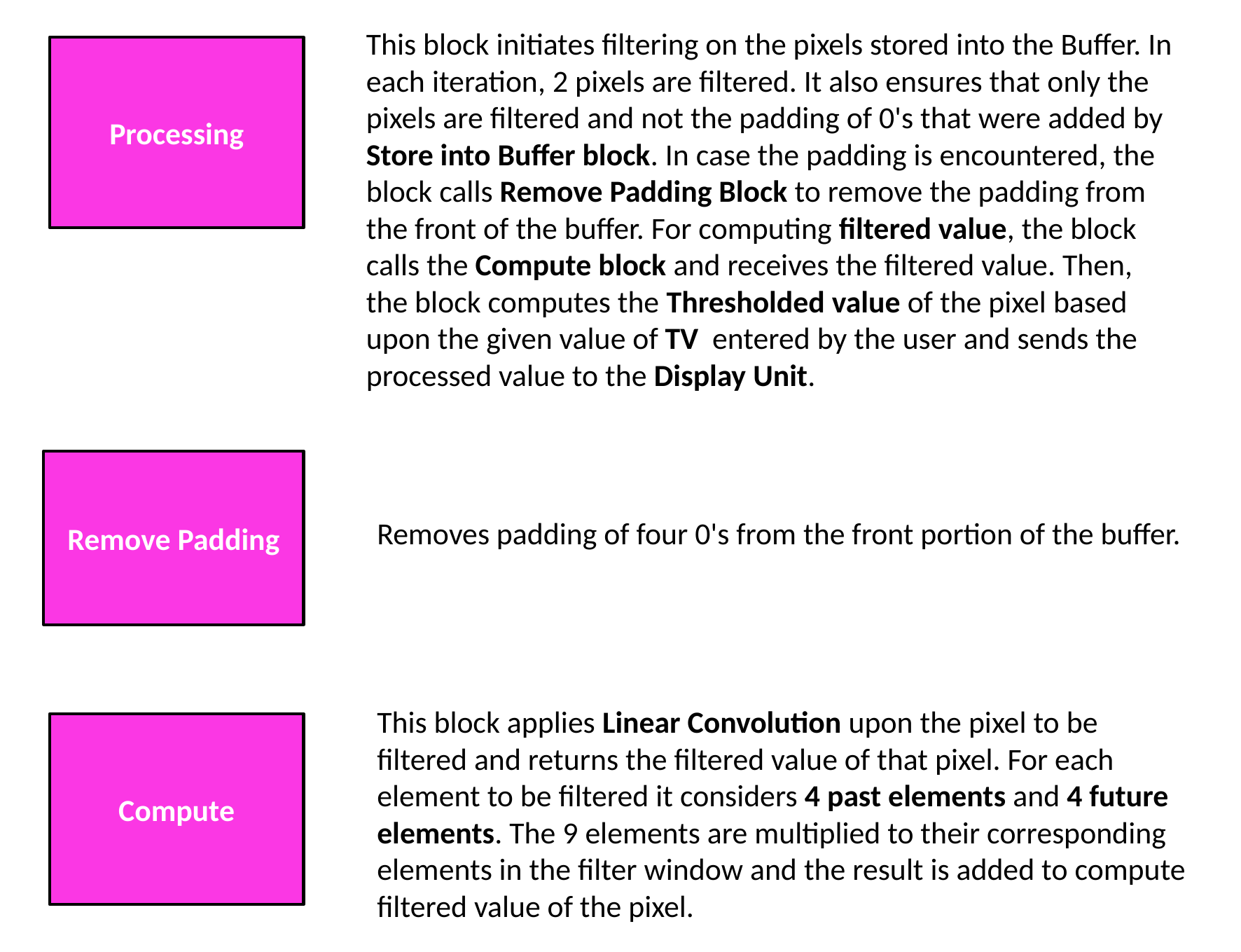

This block initiates filtering on the pixels stored into the Buffer. In each iteration, 2 pixels are filtered. It also ensures that only the pixels are filtered and not the padding of 0's that were added by Store into Buffer block. In case the padding is encountered, the block calls Remove Padding Block to remove the padding from the front of the buffer. For computing filtered value, the block calls the Compute block and receives the filtered value. Then, the block computes the Thresholded value of the pixel based upon the given value of TV  entered by the user and sends the processed value to the Display Unit.
Processing
Remove Padding
Removes padding of four 0's from the front portion of the buffer.
This block applies Linear Convolution upon the pixel to be filtered and returns the filtered value of that pixel. For each element to be filtered it considers 4 past elements and 4 future elements. The 9 elements are multiplied to their corresponding elements in the filter window and the result is added to compute filtered value of the pixel.
Compute